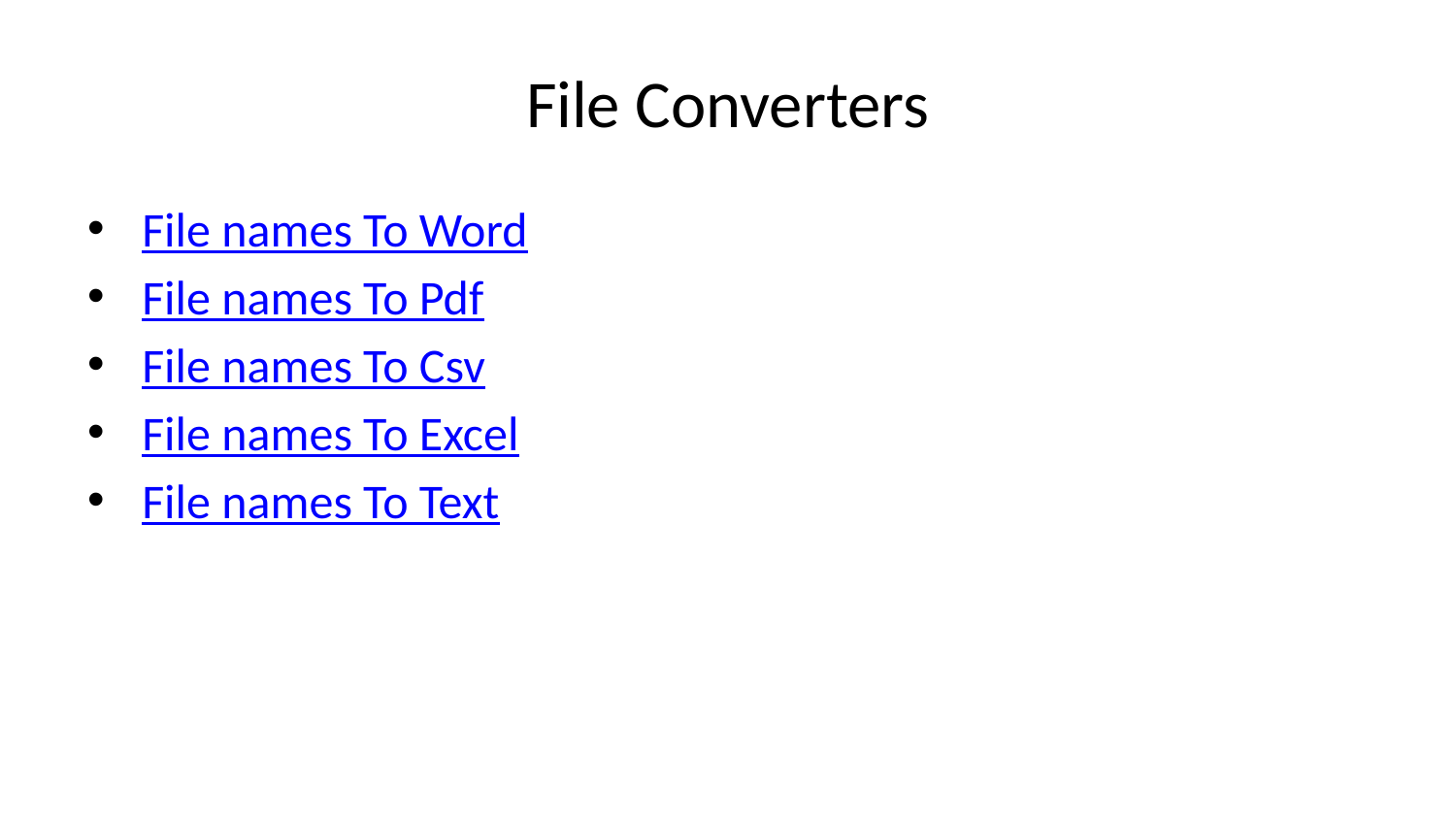

# File Converters
File names To Word
File names To Pdf
File names To Csv
File names To Excel
File names To Text